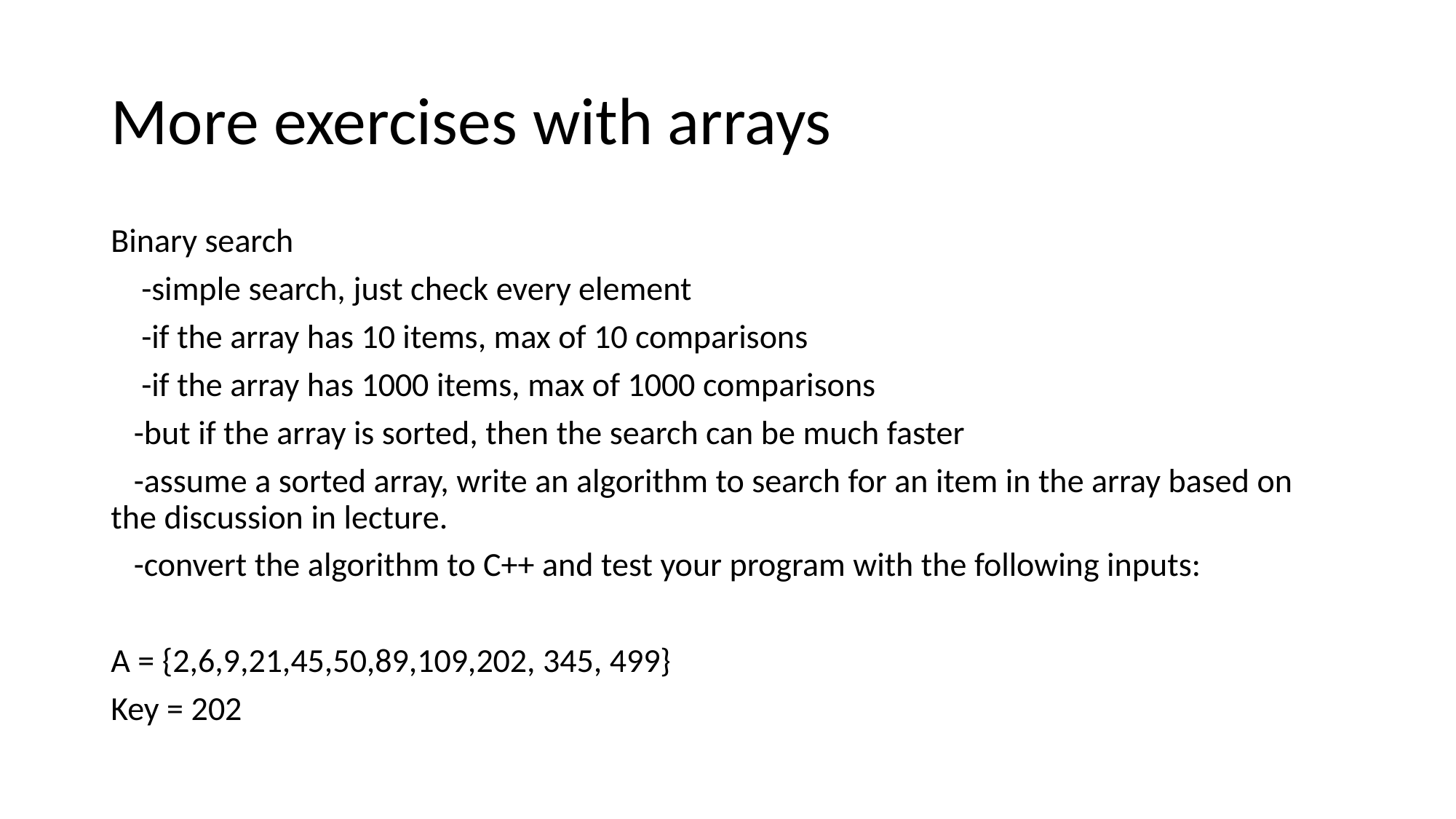

# More exercises with arrays
Binary search
    -simple search, just check every element
    -if the array has 10 items, max of 10 comparisons
    -if the array has 1000 items, max of 1000 comparisons
   -but if the array is sorted, then the search can be much faster
   -assume a sorted array, write an algorithm to search for an item in the array based on the discussion in lecture.
   -convert the algorithm to C++ and test your program with the following inputs:

A = {2,6,9,21,45,50,89,109,202, 345, 499}
Key = 202